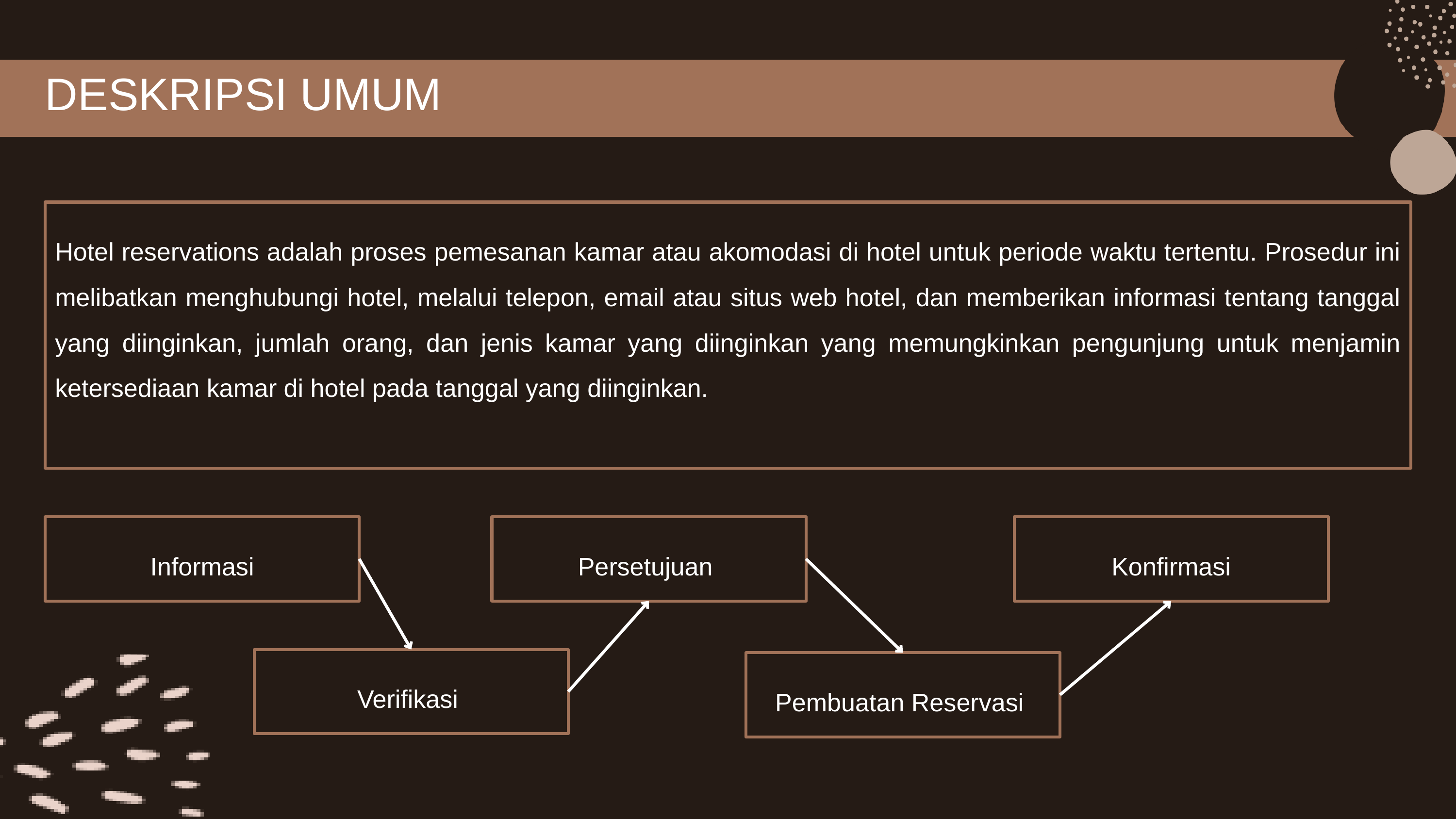

DESKRIPSI UMUM

Hotel reservations adalah proses pemesanan kamar atau akomodasi di hotel untuk periode waktu tertentu. Prosedur ini melibatkan menghubungi hotel, melalui telepon, email atau situs web hotel, dan memberikan informasi tentang tanggal yang diinginkan, jumlah orang, dan jenis kamar yang diinginkan yang memungkinkan pengunjung untuk menjamin ketersediaan kamar di hotel pada tanggal yang diinginkan.

Informasi

Persetujuan

Konfirmasi

Verifikasi

Pembuatan Reservasi